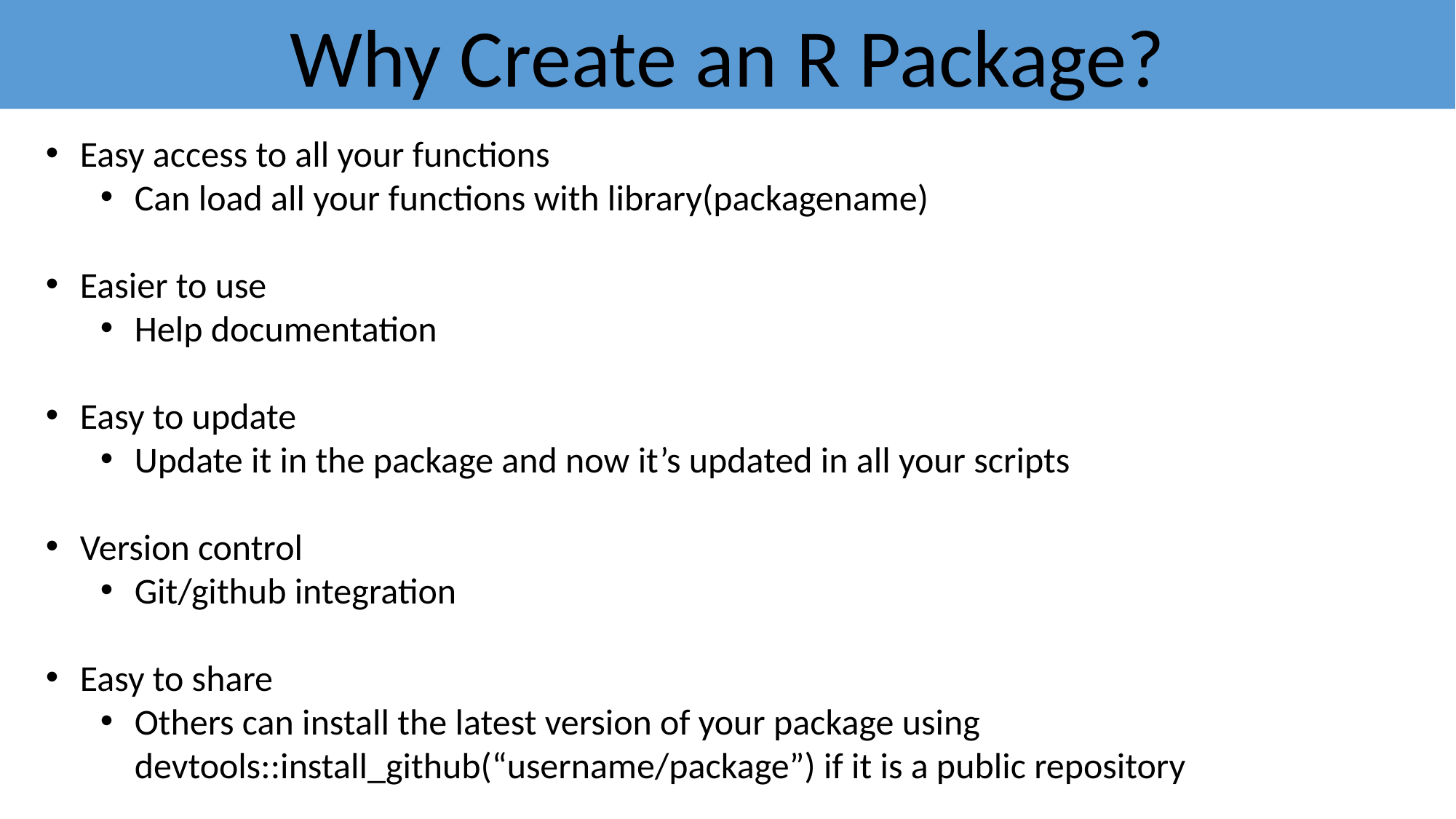

Why Create an R Package?
Easy access to all your functions
Can load all your functions with library(packagename)

Easier to use
Help documentation

Easy to update
Update it in the package and now it’s updated in all your scripts

Version control
Git/github integration

Easy to share
Others can install the latest version of your package using devtools::install_github(“username/package”) if it is a public repository